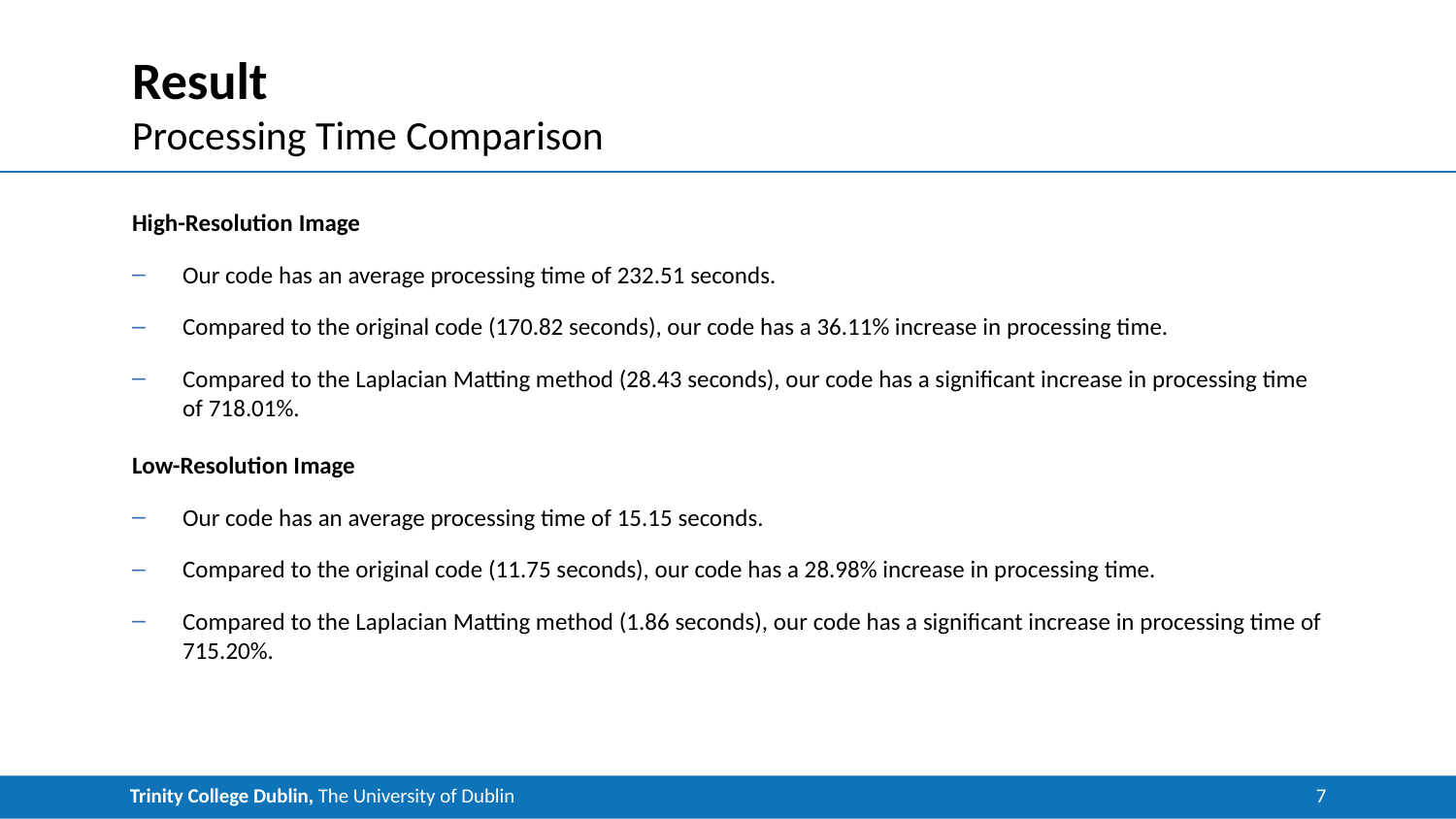

# Result
Processing Time Comparison
High-Resolution Image
Our code has an average processing time of 232.51 seconds.
Compared to the original code (170.82 seconds), our code has a 36.11% increase in processing time.
Compared to the Laplacian Matting method (28.43 seconds), our code has a significant increase in processing time of 718.01%.
Low-Resolution Image
Our code has an average processing time of 15.15 seconds.
Compared to the original code (11.75 seconds), our code has a 28.98% increase in processing time.
Compared to the Laplacian Matting method (1.86 seconds), our code has a significant increase in processing time of 715.20%.
7